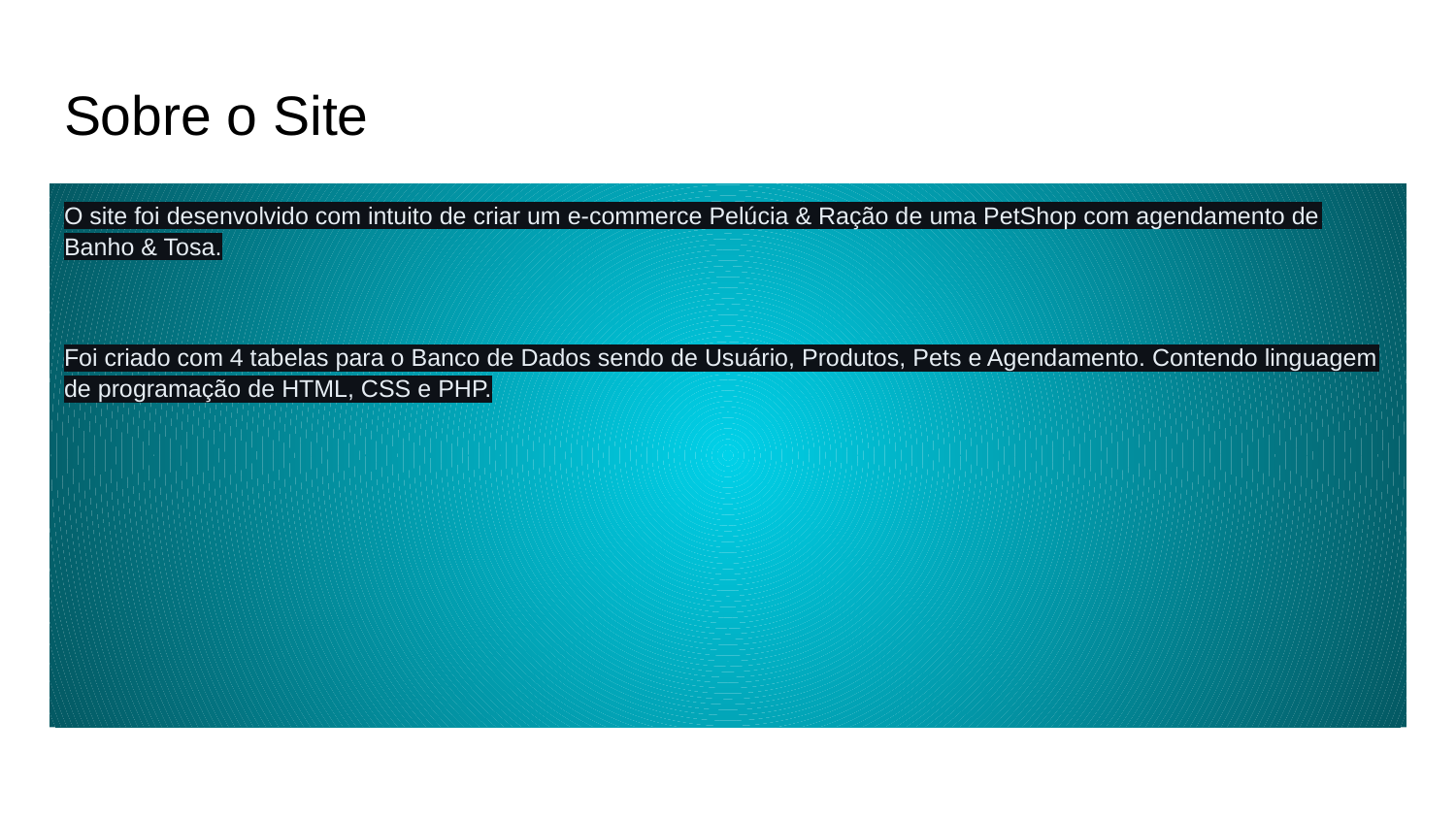

# Sobre o Site
O site foi desenvolvido com intuito de criar um e-commerce Pelúcia & Ração de uma PetShop com agendamento de Banho & Tosa.

Foi criado com 4 tabelas para o Banco de Dados sendo de Usuário, Produtos, Pets e Agendamento. Contendo linguagem de programação de HTML, CSS e PHP.